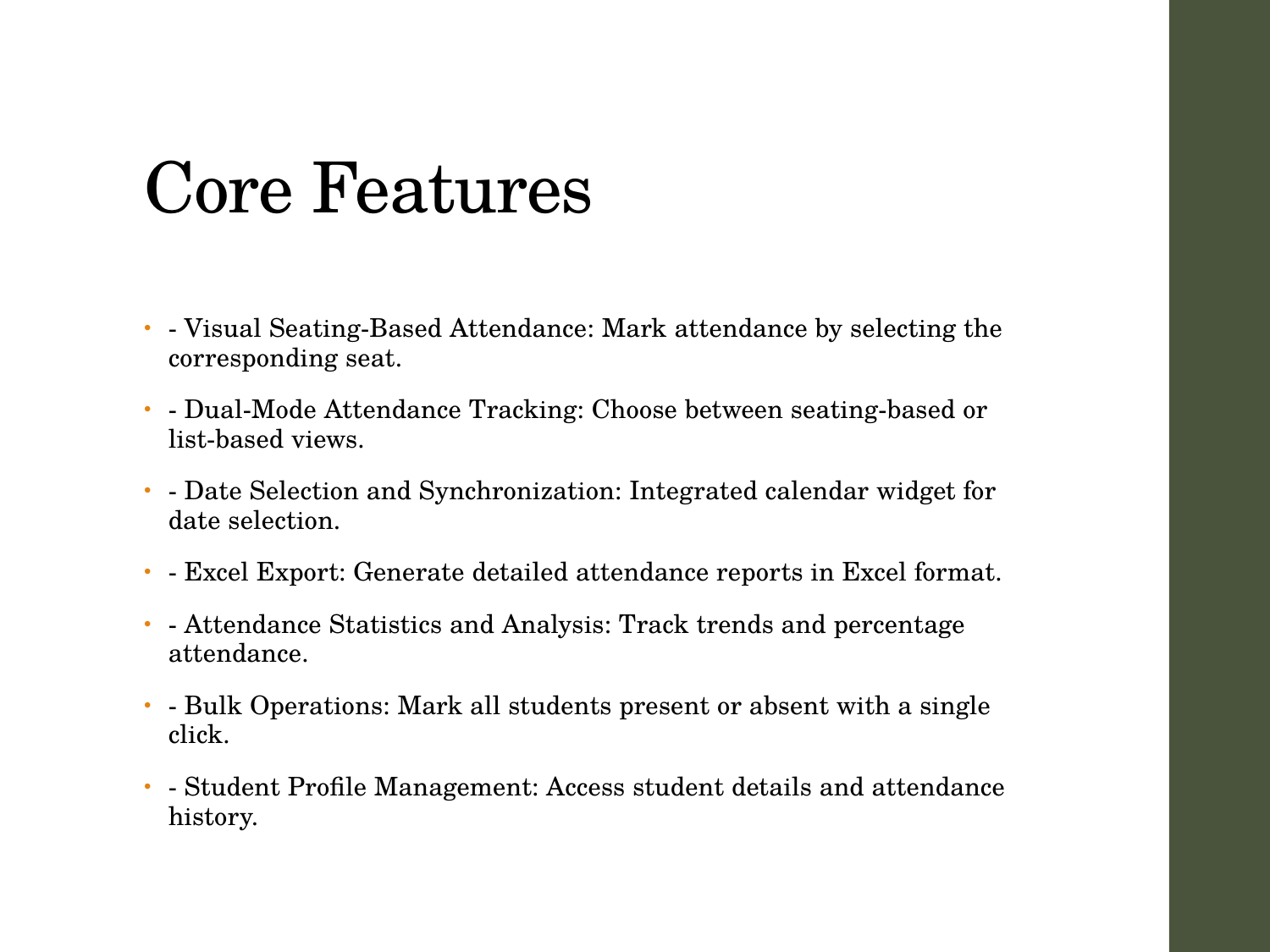

# Core Features

- Visual Seating-Based Attendance: Mark attendance by selecting the corresponding seat.
- Dual-Mode Attendance Tracking: Choose between seating-based or list-based views.
- Date Selection and Synchronization: Integrated calendar widget for date selection.
- Excel Export: Generate detailed attendance reports in Excel format.
- Attendance Statistics and Analysis: Track trends and percentage attendance.
- Bulk Operations: Mark all students present or absent with a single click.
- Student Profile Management: Access student details and attendance history.